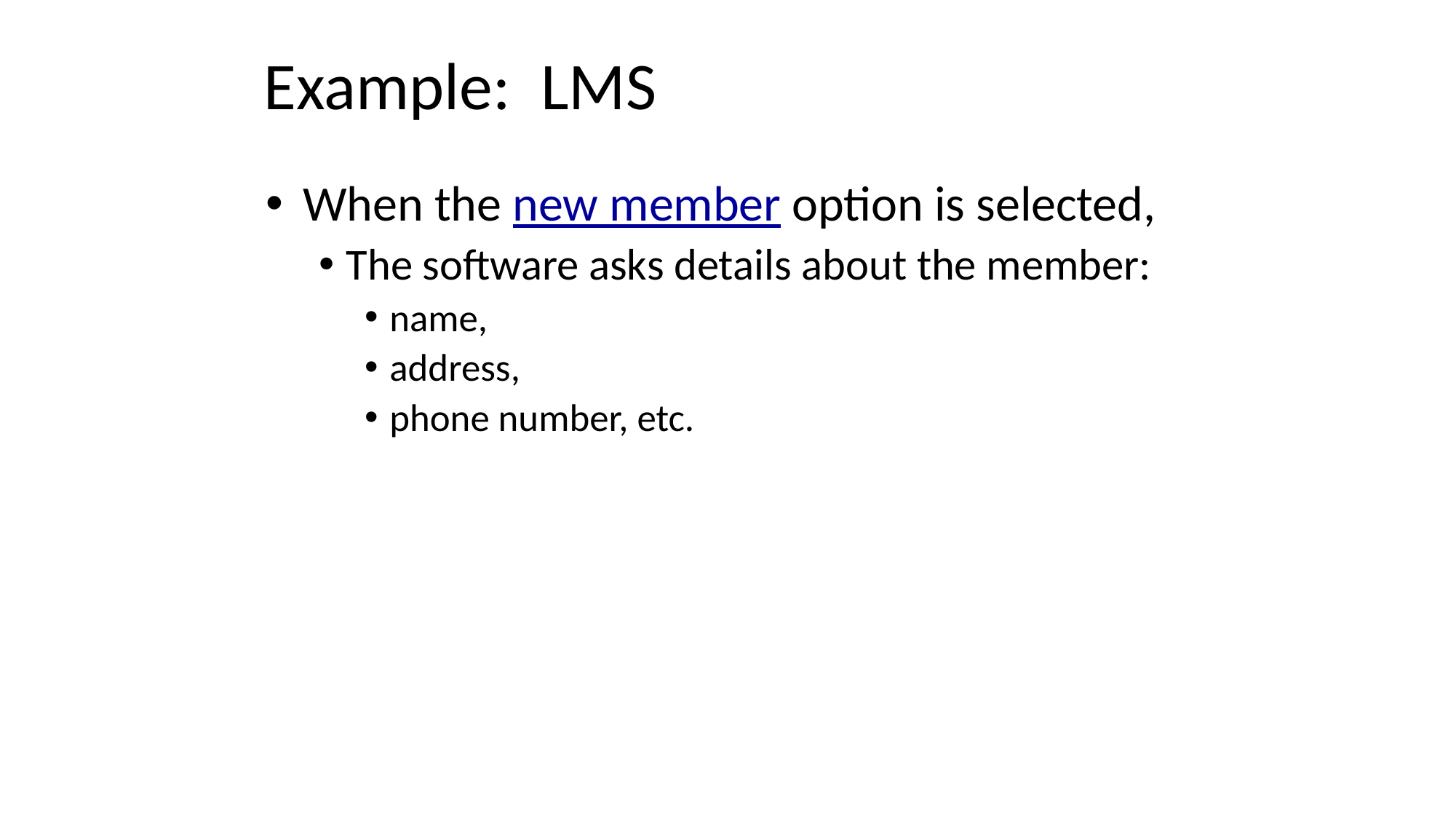

# Example:  LMS
When the new member option is selected,
The software asks details about the member:
name,
address,
phone number, etc.